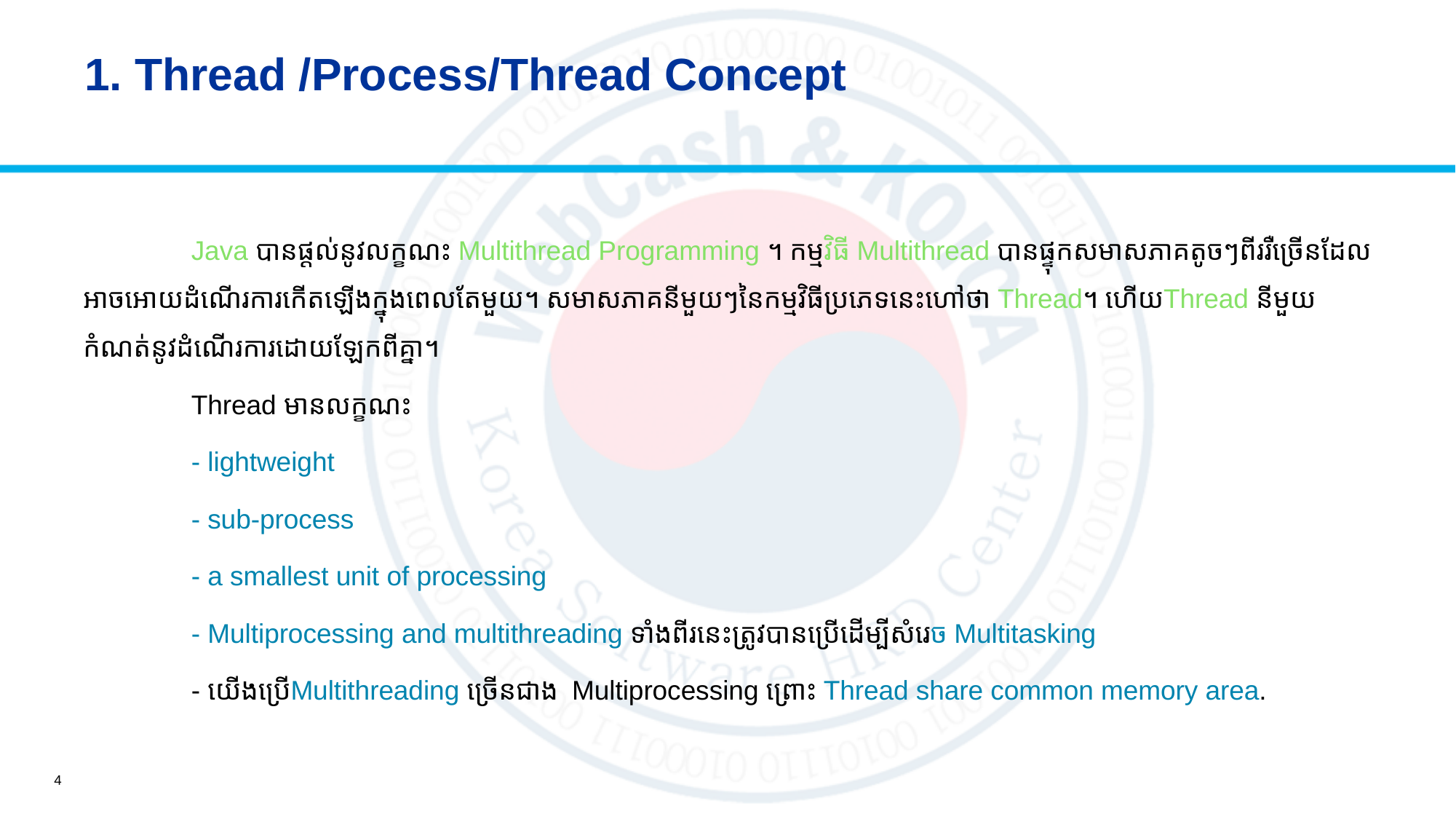

# 1. Thread /Process/Thread Concept
	Java បានផ្តល់នូវលក្ខណះ Multithread Programming ។ កម្មវិធី Multithread បានផ្ទុកសមាសភាគតូចៗពីររឺច្រើនដែលអាចអោយដំណើរការកើតឡើងក្នុងពេលតែមួយ។ សមាសភាគនីមួយៗនៃកម្មវិធីប្រភេទនេះហៅថា Thread។ ហើយ​Thread នីមួយកំណត់នូវដំណើរការដោយឡែកពីគ្នា។
	Thread មានលក្ខណះ
		- lightweight
		- sub-process
		- a smallest unit of processing
		- Multiprocessing and multithreading ទាំងពីរនេះត្រូវបានប្រើដើម្បីសំរេច Multitasking
		- យើងប្រើMultithreading ច្រើនជាង  Multiprocessing ព្រោះ Thread share common memory area.

4